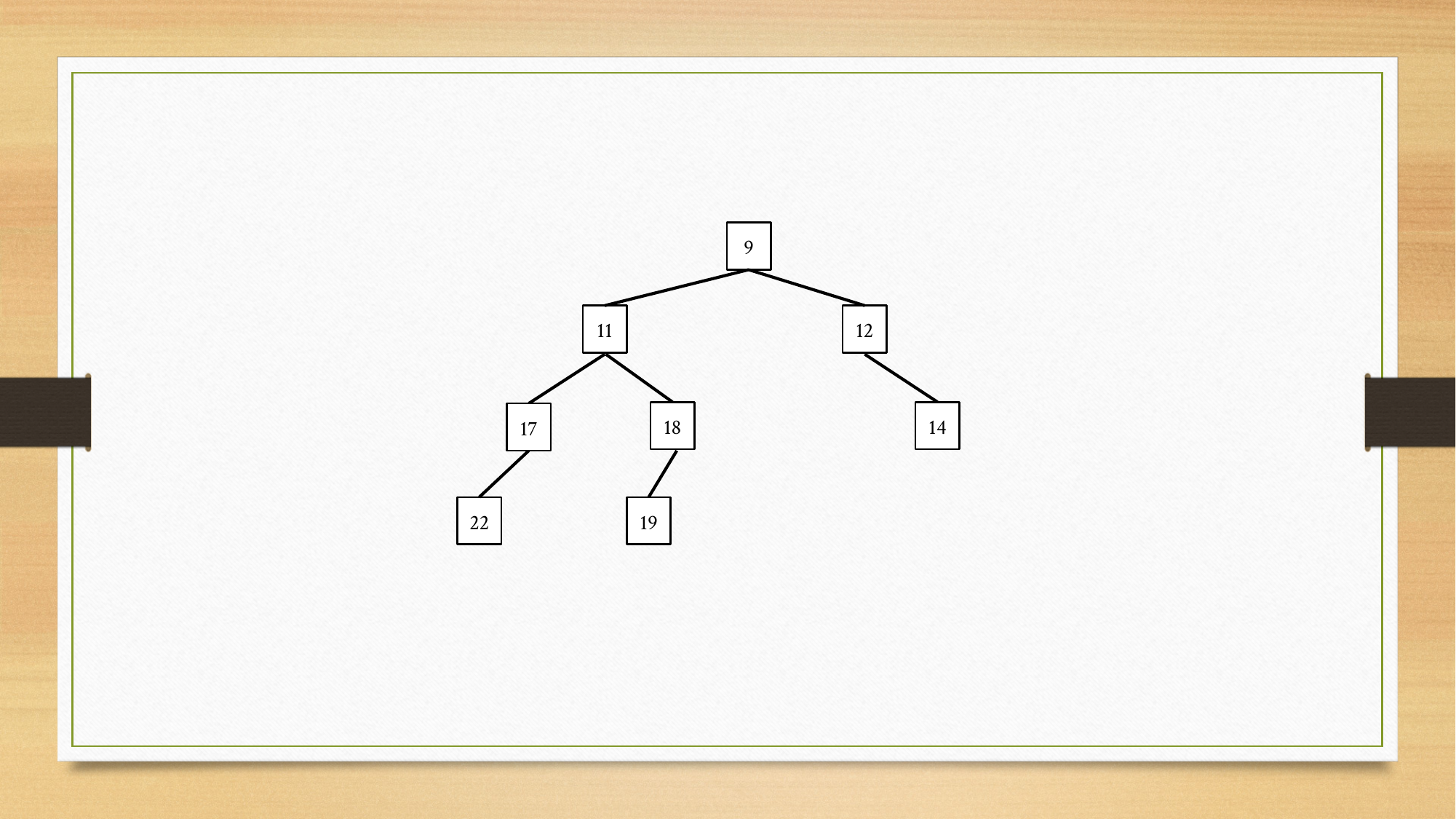

9
11
12
18
14
17
22
19